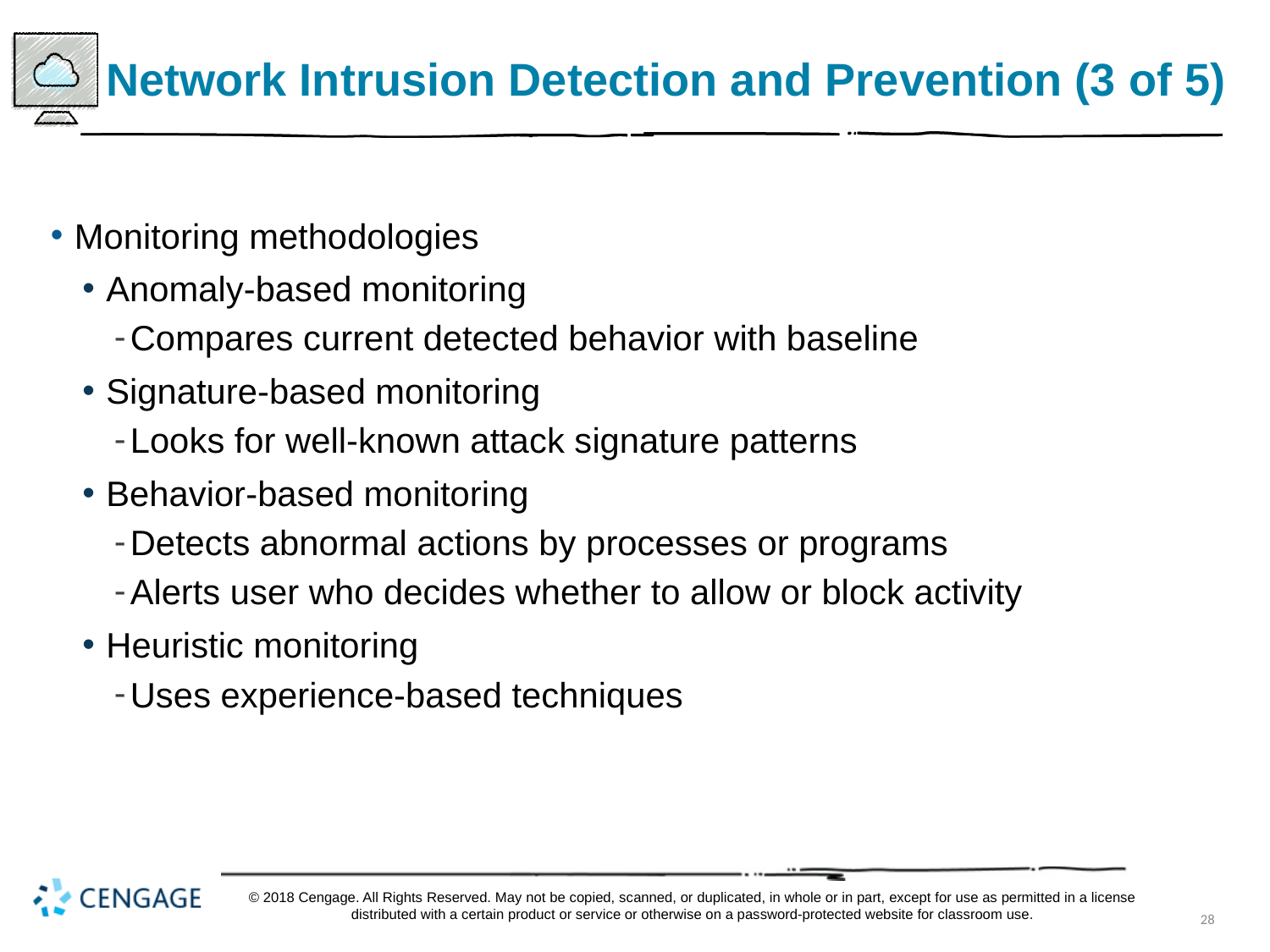

# Network Intrusion Detection and Prevention (3 of 5)
Monitoring methodologies
Anomaly-based monitoring
Compares current detected behavior with baseline
Signature-based monitoring
Looks for well-known attack signature patterns
Behavior-based monitoring
Detects abnormal actions by processes or programs
Alerts user who decides whether to allow or block activity
Heuristic monitoring
Uses experience-based techniques
© 2018 Cengage. All Rights Reserved. May not be copied, scanned, or duplicated, in whole or in part, except for use as permitted in a license distributed with a certain product or service or otherwise on a password-protected website for classroom use.